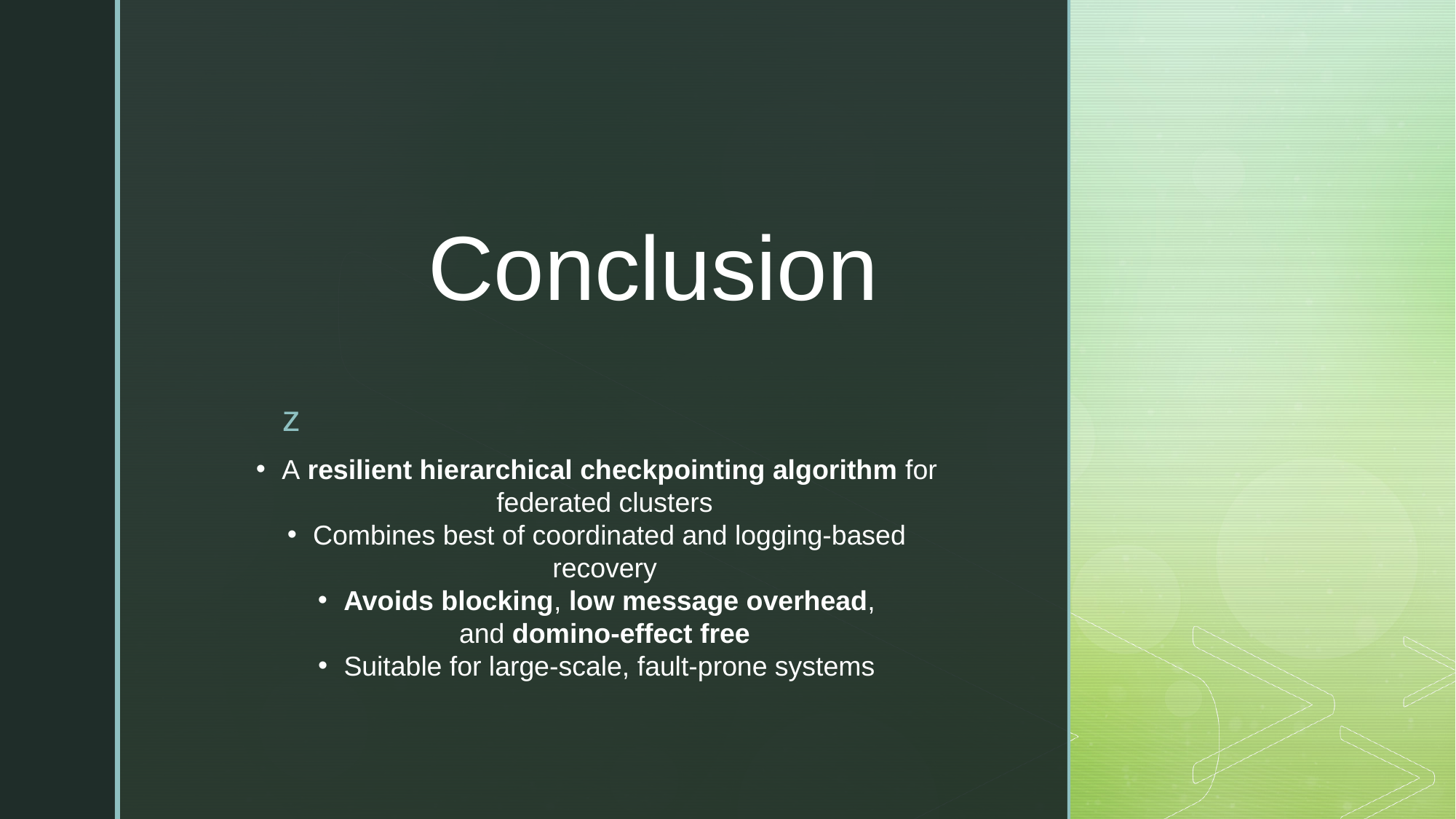

# Conclusion
A resilient hierarchical checkpointing algorithm for federated clusters
Combines best of coordinated and logging-based recovery
Avoids blocking, low message overhead, and domino-effect free
Suitable for large-scale, fault-prone systems